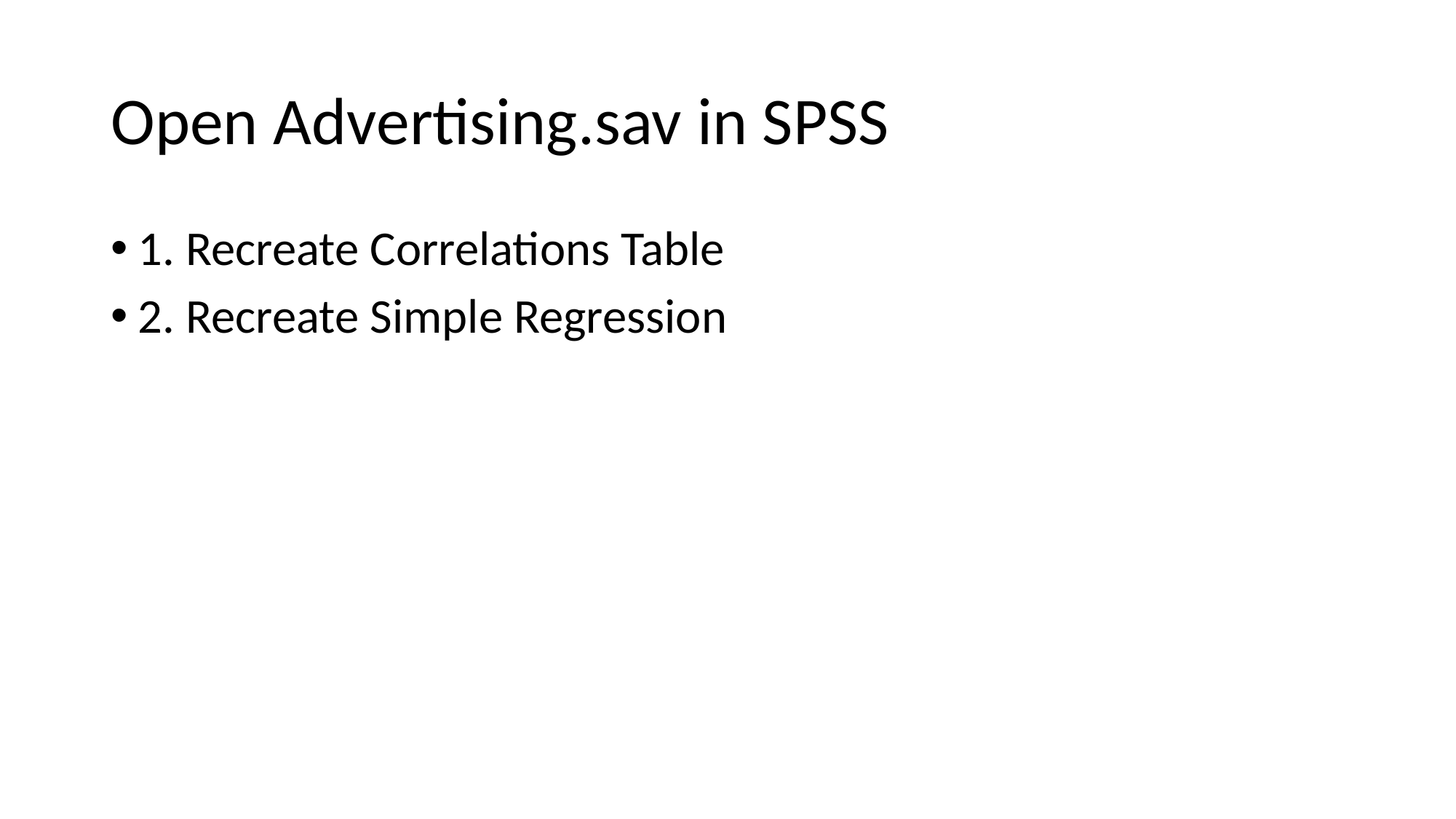

# Open Advertising.sav in SPSS
1. Recreate Correlations Table
2. Recreate Simple Regression